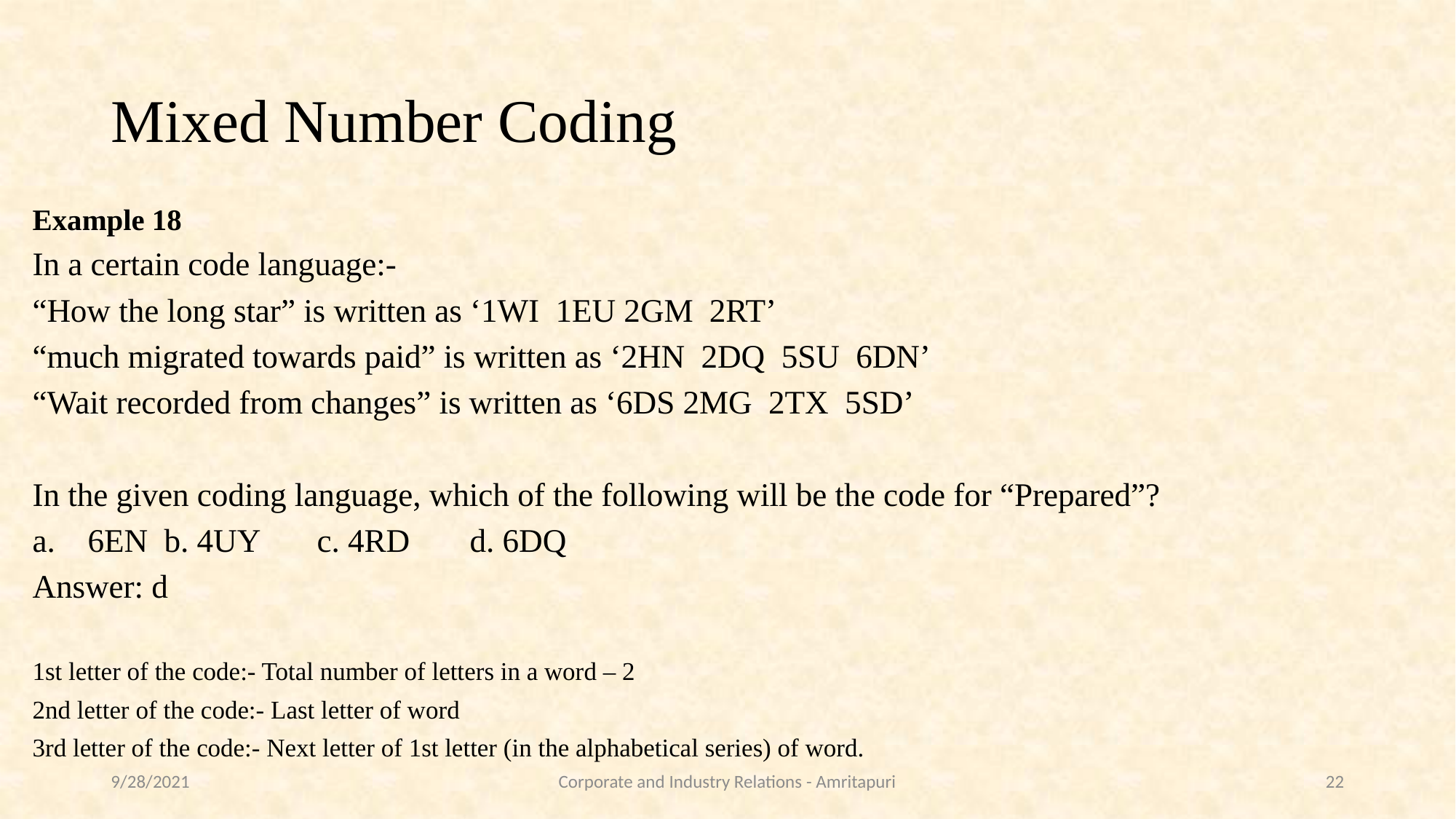

# Mixed Number Coding

Example 18
In a certain code language:-
“How the long star” is written as ‘1WI  1EU 2GM  2RT’
“much migrated towards paid” is written as ‘2HN  2DQ  5SU  6DN’
“Wait recorded from changes” is written as ‘6DS 2MG  2TX  5SD’

In the given coding language, which of the following will be the code for “Prepared”?
6EN		b. 4UY		c. 4RD		d. 6DQ
Answer: d

1st letter of the code:- Total number of letters in a word – 2
2nd letter of the code:- Last letter of word
3rd letter of the code:- Next letter of 1st letter (in the alphabetical series) of word.

9/28/2021
Corporate and Industry Relations - Amritapuri
22